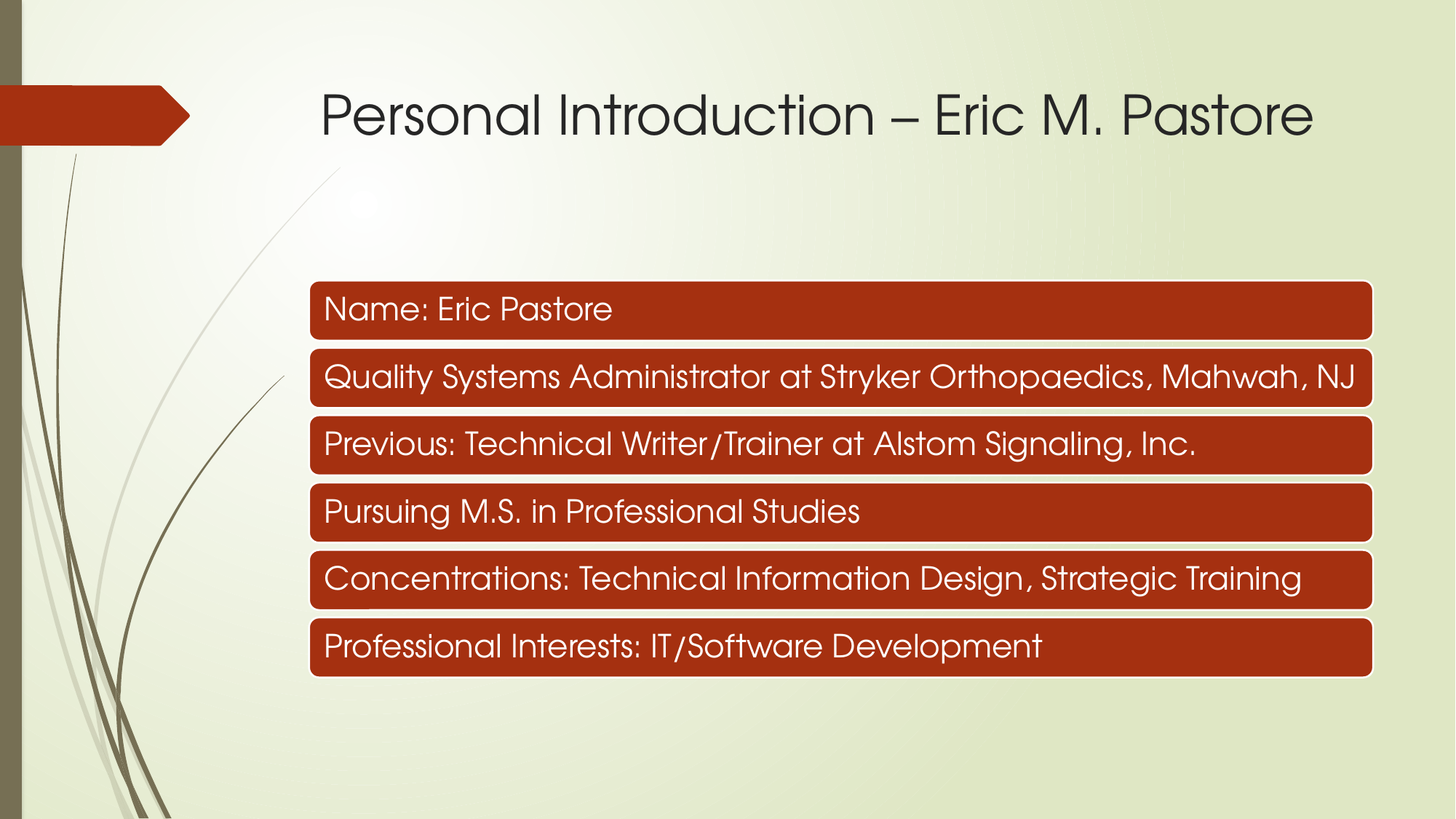

# Personal Introduction – Eric M. Pastore
Name: Eric Pastore
Quality Systems Administrator at Stryker Orthopaedics, Mahwah, NJ
Previous: Technical Writer/Trainer at Alstom Signaling, Inc.
Pursuing M.S. in Professional Studies
Concentrations: Technical Information Design, Strategic Training
Professional Interests: IT/Software Development